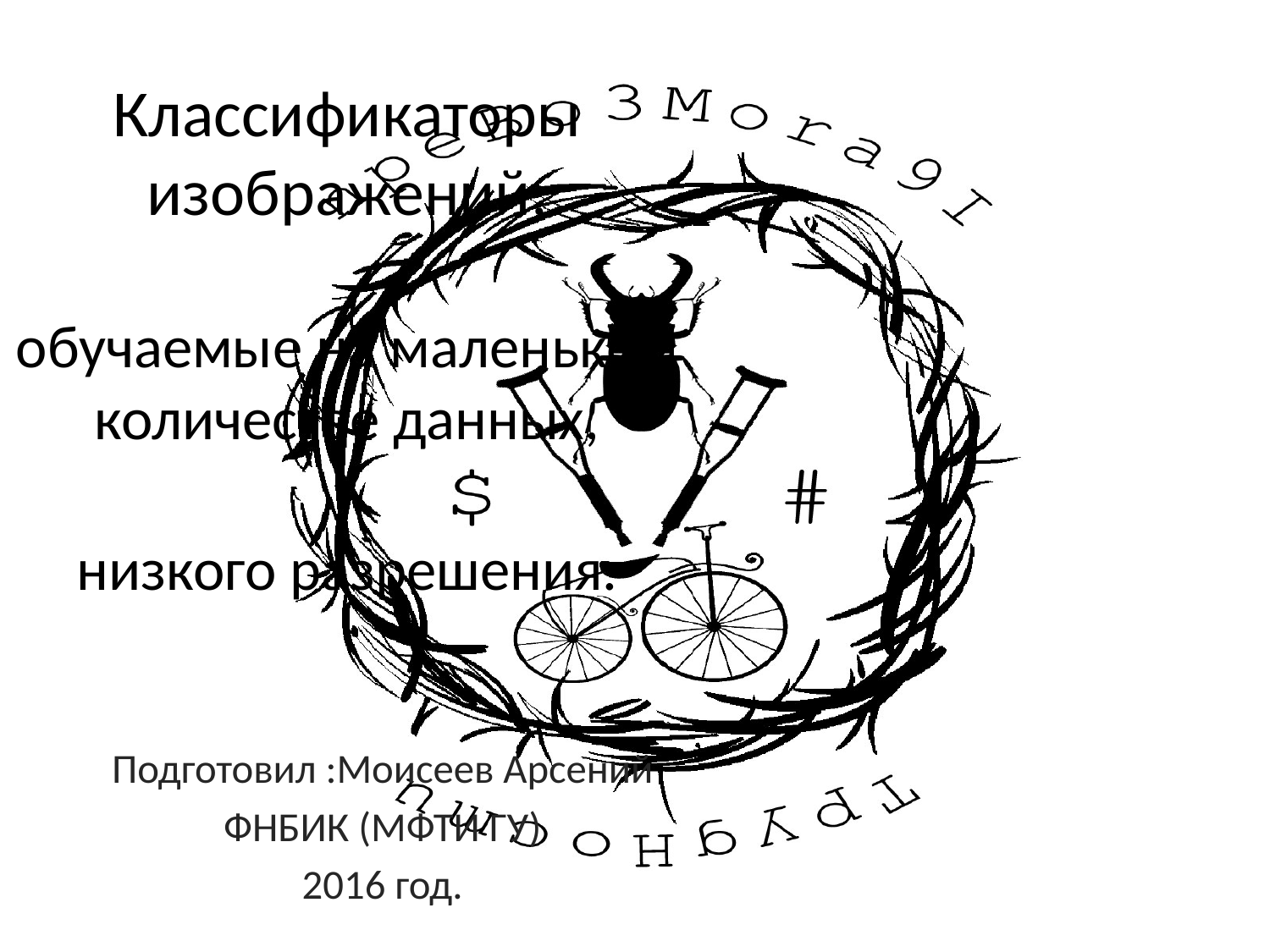

# Классификаторы изображений, обучаемые на маленьком количестве данных, низкого разрешения.
Подготовил :Моисеев Арсений
ФНБИК (МФТИ ГУ)
2016 год.